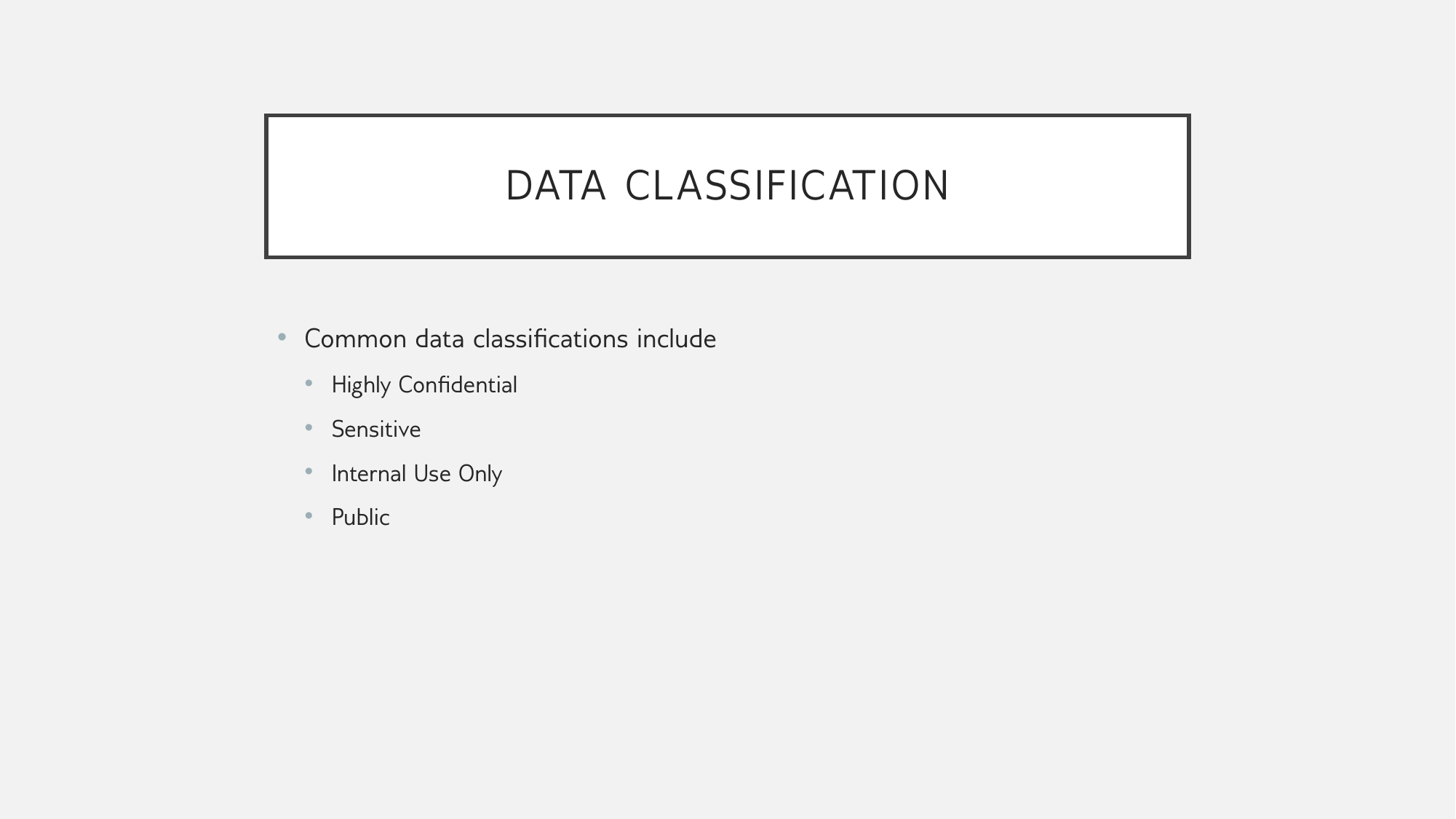

# Data classification
Common data classifications include
Highly Confidential
Sensitive
Internal Use Only
Public